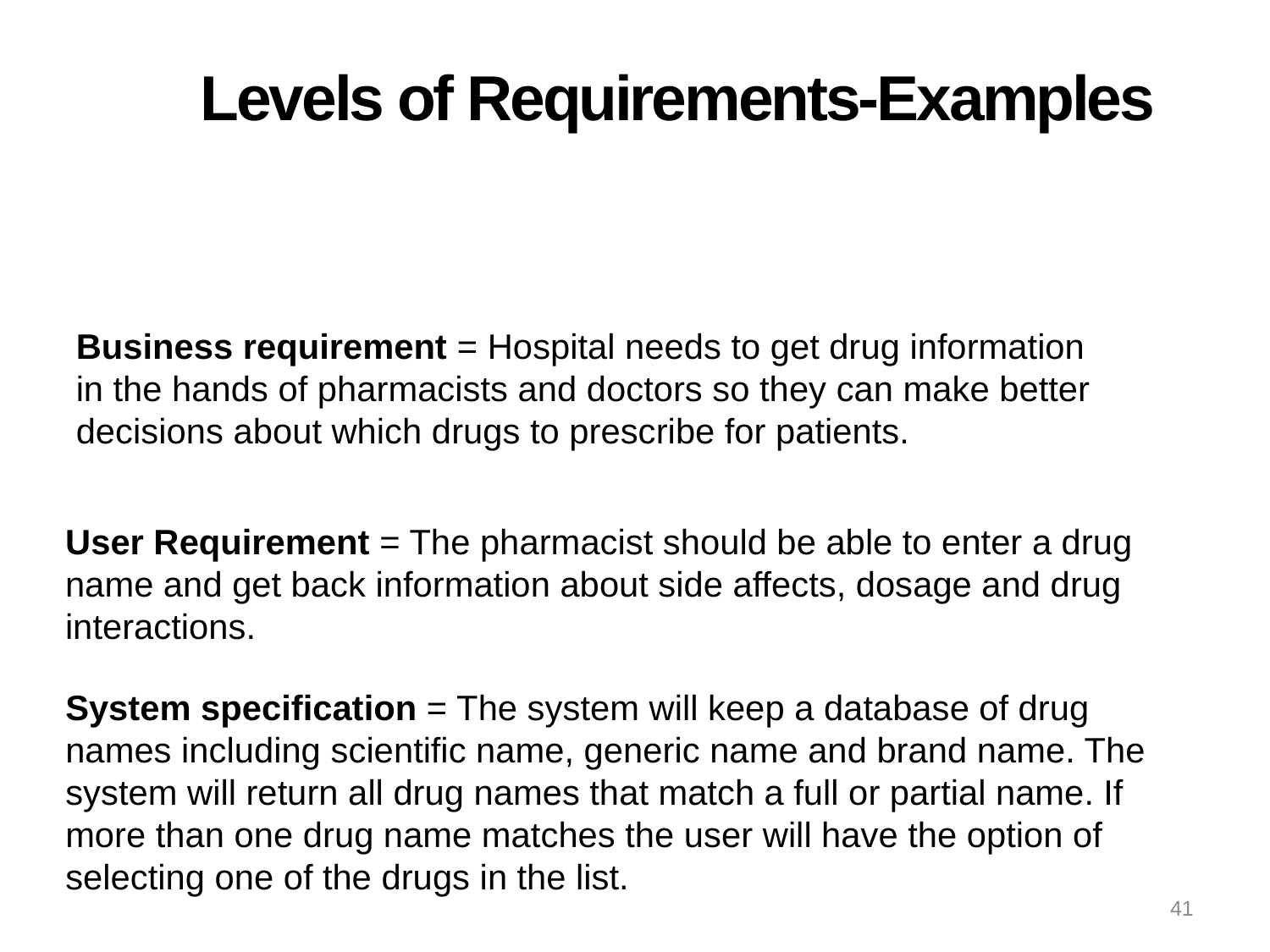

# Levels of Requirements-Examples
Business requirement = Hospital needs to get drug information in the hands of pharmacists and doctors so they can make better decisions about which drugs to prescribe for patients.
User Requirement = The pharmacist should be able to enter a drug name and get back information about side affects, dosage and drug interactions.
System specification = The system will keep a database of drug names including scientific name, generic name and brand name. The system will return all drug names that match a full or partial name. If more than one drug name matches the user will have the option of selecting one of the drugs in the list.
41